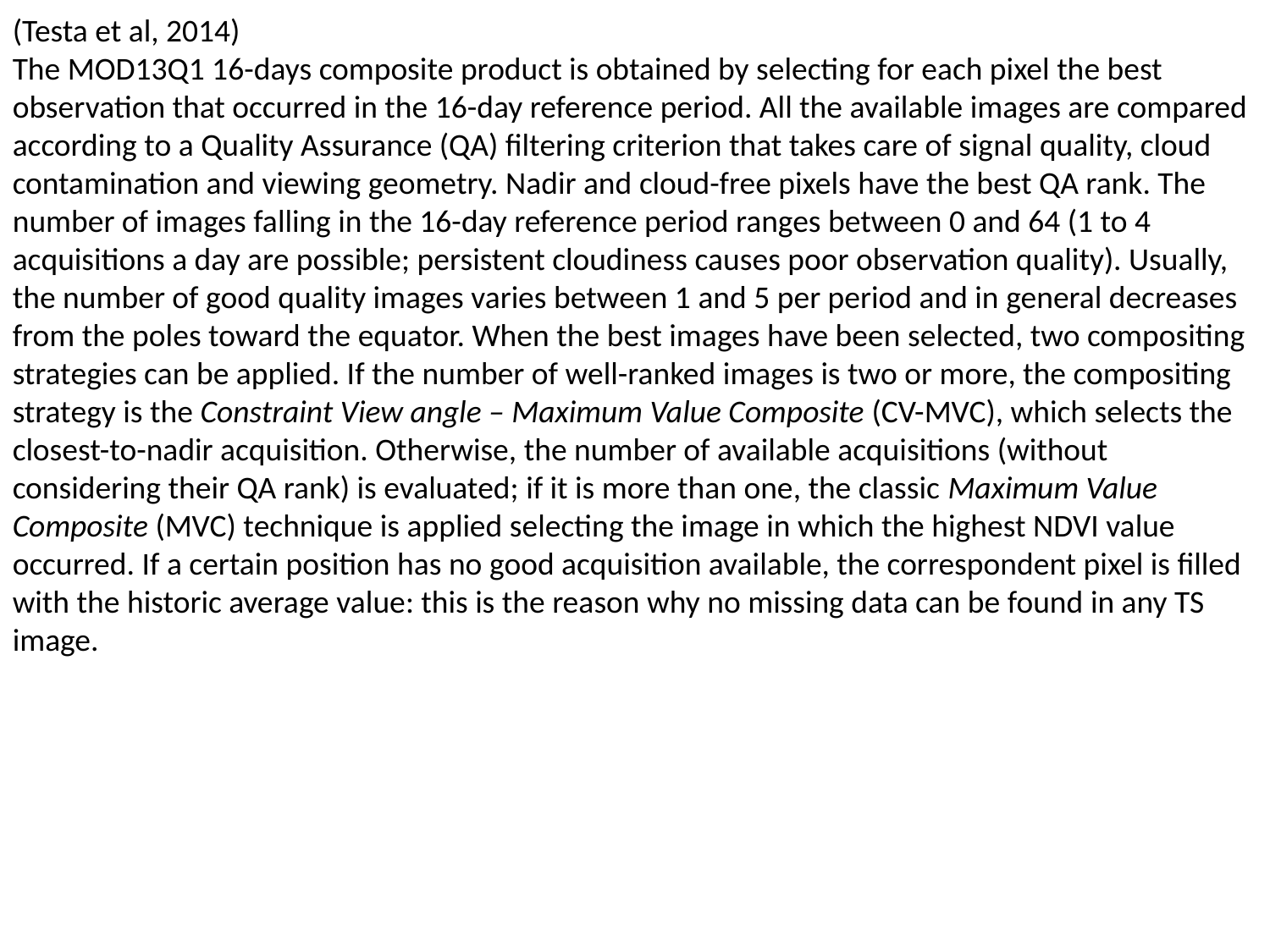

(Testa et al, 2014)
The MOD13Q1 16-days composite product is obtained by selecting for each pixel the best observation that occurred in the 16-day reference period. All the available images are compared according to a Quality Assurance (QA) filtering criterion that takes care of signal quality, cloud contamination and viewing geometry. Nadir and cloud-free pixels have the best QA rank. The number of images falling in the 16-day reference period ranges between 0 and 64 (1 to 4 acquisitions a day are possible; persistent cloudiness causes poor observation quality). Usually, the number of good quality images varies between 1 and 5 per period and in general decreases from the poles toward the equator. When the best images have been selected, two compositing strategies can be applied. If the number of well-ranked images is two or more, the compositing strategy is the Constraint View angle – Maximum Value Composite (CV-MVC), which selects the closest-to-nadir acquisition. Otherwise, the number of available acquisitions (without considering their QA rank) is evaluated; if it is more than one, the classic Maximum Value Composite (MVC) technique is applied selecting the image in which the highest NDVI value occurred. If a certain position has no good acquisition available, the correspondent pixel is filled with the historic average value: this is the reason why no missing data can be found in any TS image.